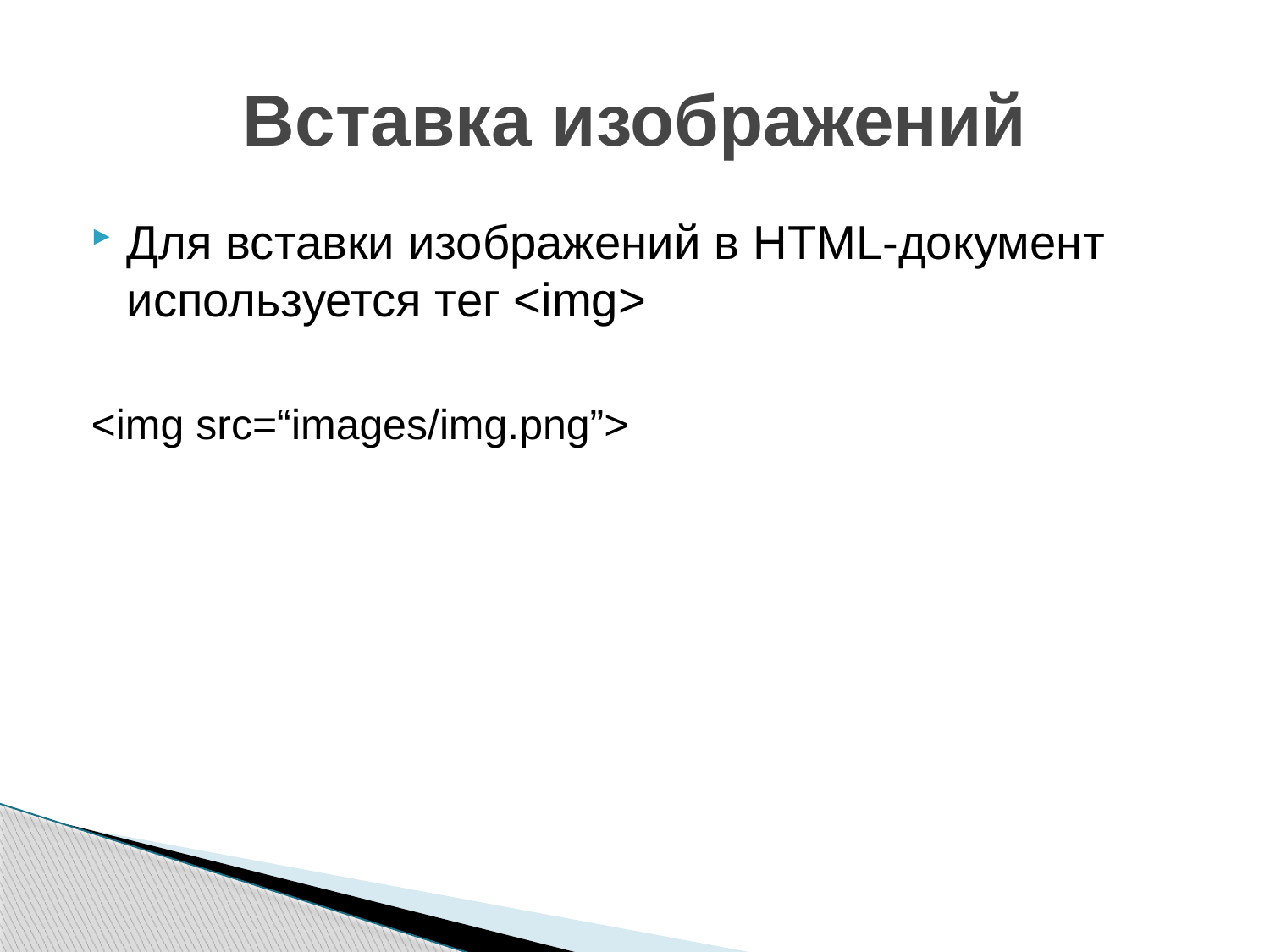

# Вставка изображений
Для вставки изображений в HTML-документ используется тег <img>

<img src=“images/img.png”>